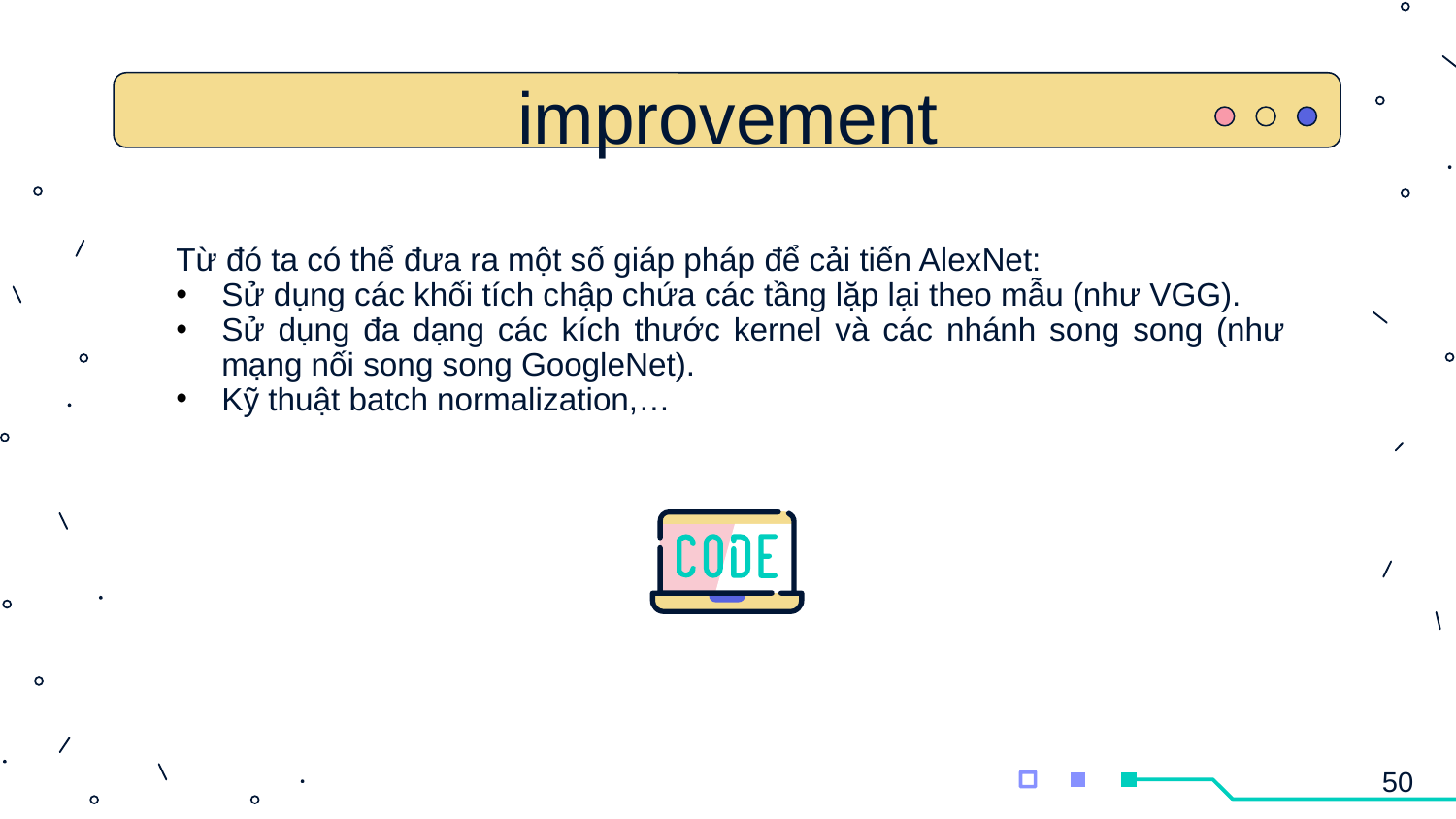

# improvement

Từ đó ta có thể đưa ra một số giáp pháp để cải tiến AlexNet:
Sử dụng các khối tích chập chứa các tầng lặp lại theo mẫu (như VGG).
Sử dụng đa dạng các kích thước kernel và các nhánh song song (như mạng nối song song GoogleNet).
Kỹ thuật batch normalization,…

50